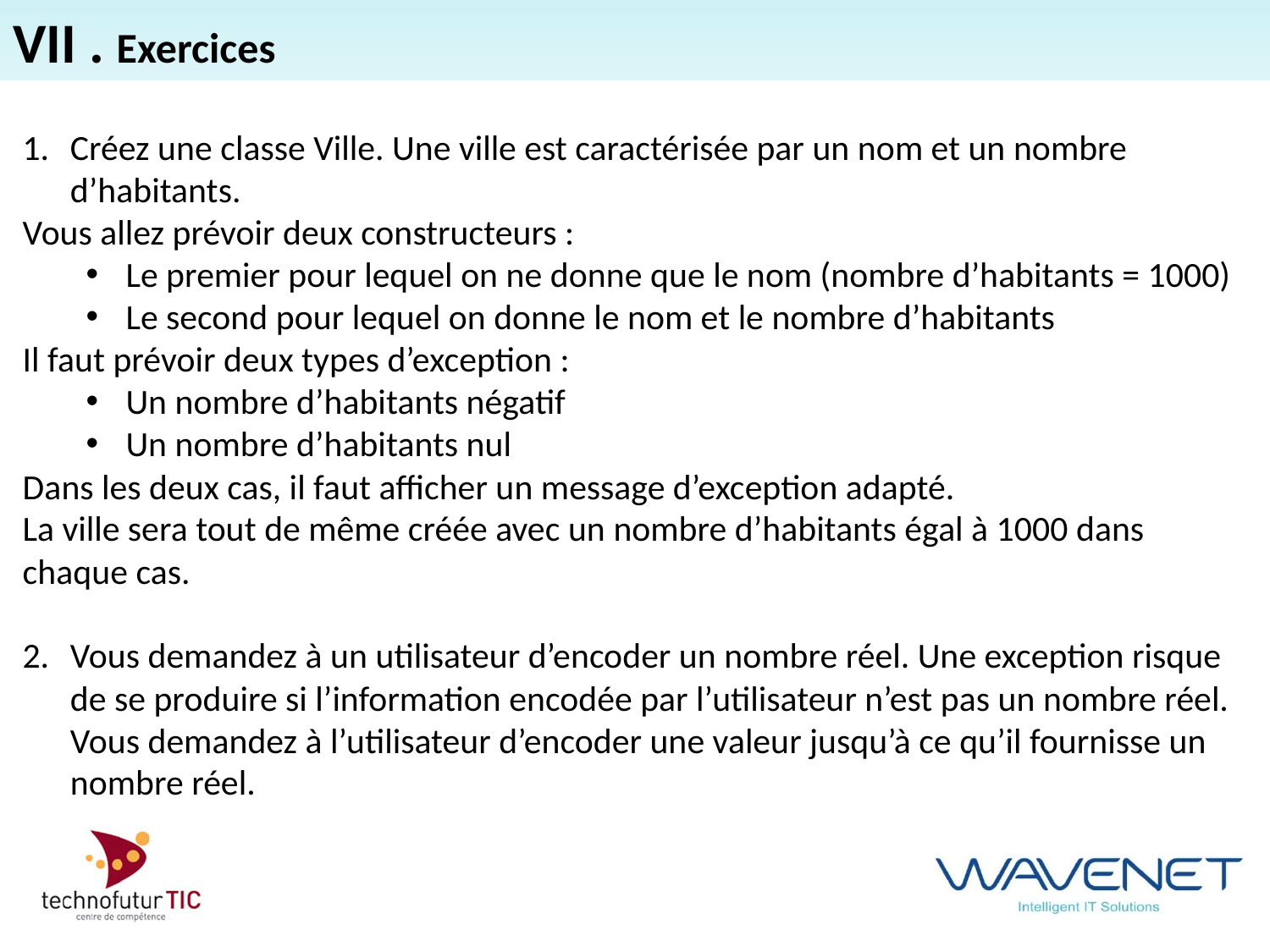

VII . Exercices
Créez une classe Ville. Une ville est caractérisée par un nom et un nombre d’habitants.
Vous allez prévoir deux constructeurs :
Le premier pour lequel on ne donne que le nom (nombre d’habitants = 1000)
Le second pour lequel on donne le nom et le nombre d’habitants
Il faut prévoir deux types d’exception :
Un nombre d’habitants négatif
Un nombre d’habitants nul
Dans les deux cas, il faut afficher un message d’exception adapté.
La ville sera tout de même créée avec un nombre d’habitants égal à 1000 dans chaque cas.

Vous demandez à un utilisateur d’encoder un nombre réel. Une exception risque de se produire si l’information encodée par l’utilisateur n’est pas un nombre réel. Vous demandez à l’utilisateur d’encoder une valeur jusqu’à ce qu’il fournisse un nombre réel.